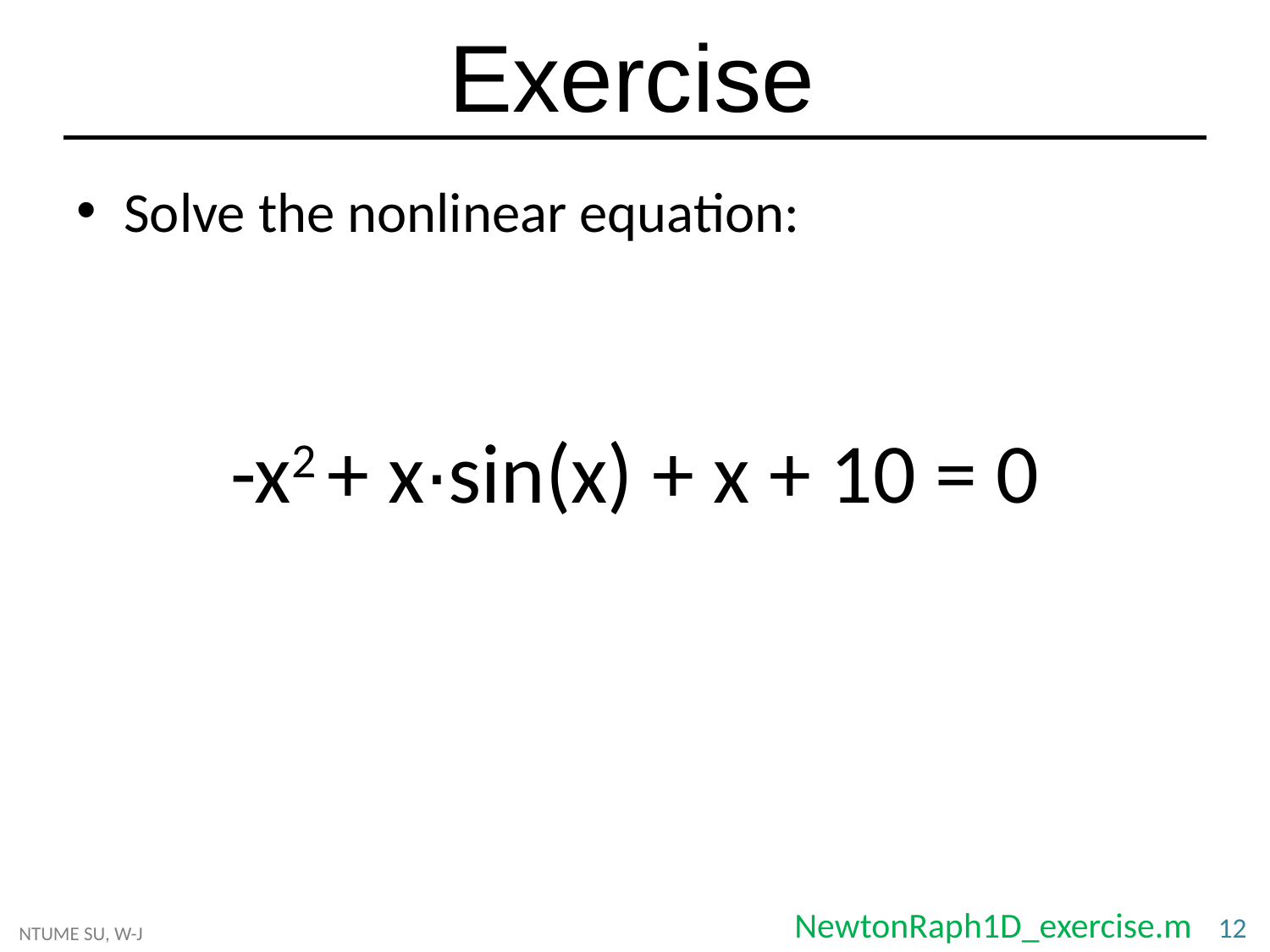

# Exercise
Solve the nonlinear equation:

-x2 + x∙sin(x) + x + 10 = 0
NewtonRaph1D_exercise.m
12